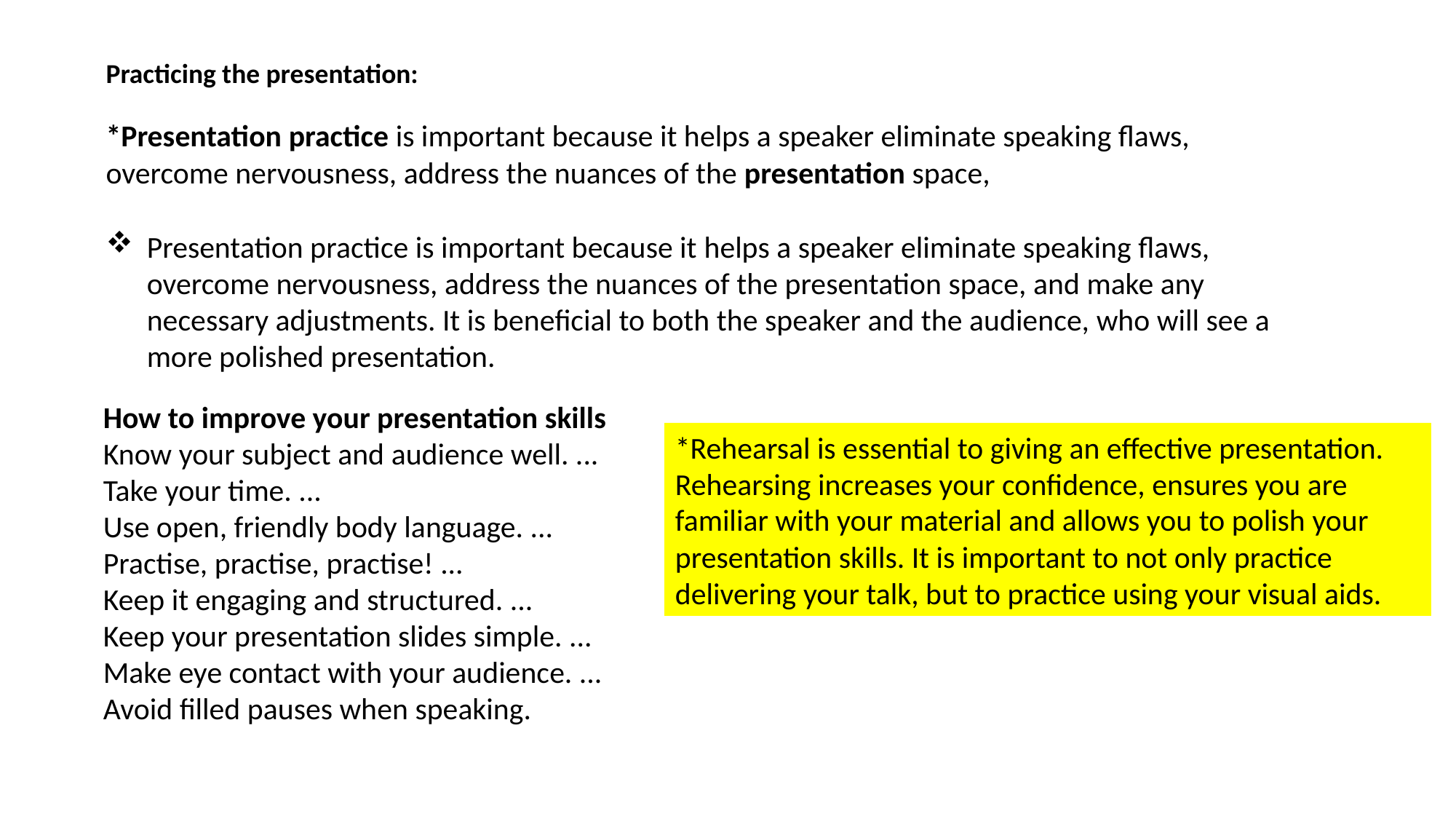

Practicing the presentation:
*Presentation practice is important because it helps a speaker eliminate speaking flaws, overcome nervousness, address the nuances of the presentation space,
Presentation practice is important because it helps a speaker eliminate speaking flaws, overcome nervousness, address the nuances of the presentation space, and make any necessary adjustments. It is beneficial to both the speaker and the audience, who will see a more polished presentation.
How to improve your presentation skills
Know your subject and audience well. ...
Take your time. ...
Use open, friendly body language. ...
Practise, practise, practise! ...
Keep it engaging and structured. ...
Keep your presentation slides simple. ...
Make eye contact with your audience. ...
Avoid filled pauses when speaking.

*Rehearsal is essential to giving an effective presentation. Rehearsing increases your confidence, ensures you are familiar with your material and allows you to polish your presentation skills. It is important to not only practice delivering your talk, but to practice using your visual aids.